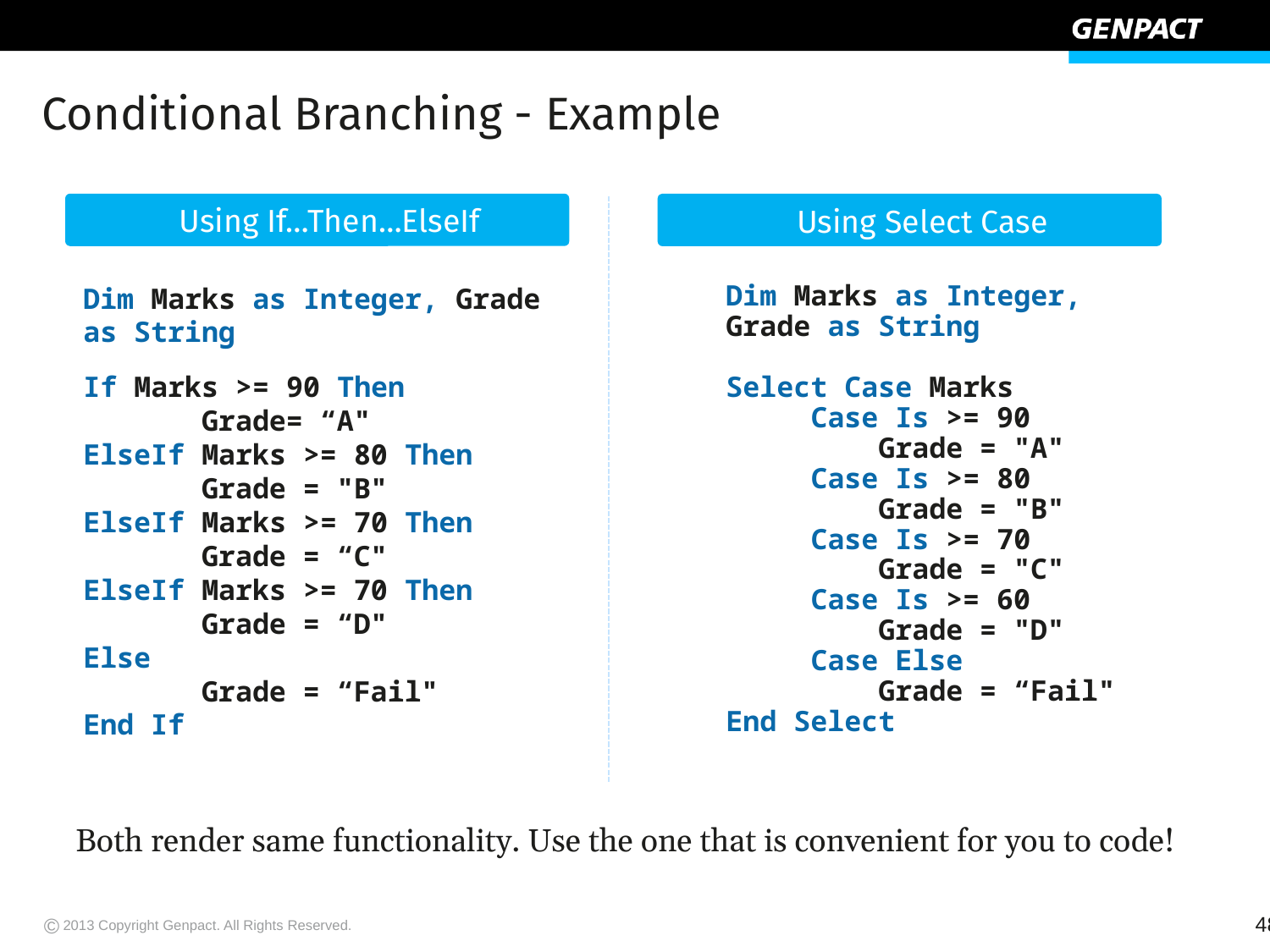

# Conditional Branching - Example
Using If…Then…ElseIf
Using Select Case
Dim Marks as Integer, Grade as String
If Marks >= 90 Then
       Grade= “A"
ElseIf Marks >= 80 Then
       Grade = "B"
ElseIf Marks >= 70 Then
       Grade = “C"      ElseIf Marks >= 70 Then
       Grade = “D"
Else
       Grade = “Fail"
End If

Dim Marks as Integer, Grade as String

Select Case Marks
     Case Is >= 90
         Grade = "A"
     Case Is >= 80
         Grade = "B"
     Case Is >= 70
         Grade = "C"
     Case Is >= 60
         Grade = "D"
     Case Else
         Grade = “Fail"
End Select
Both render same functionality. Use the one that is convenient for you to code!